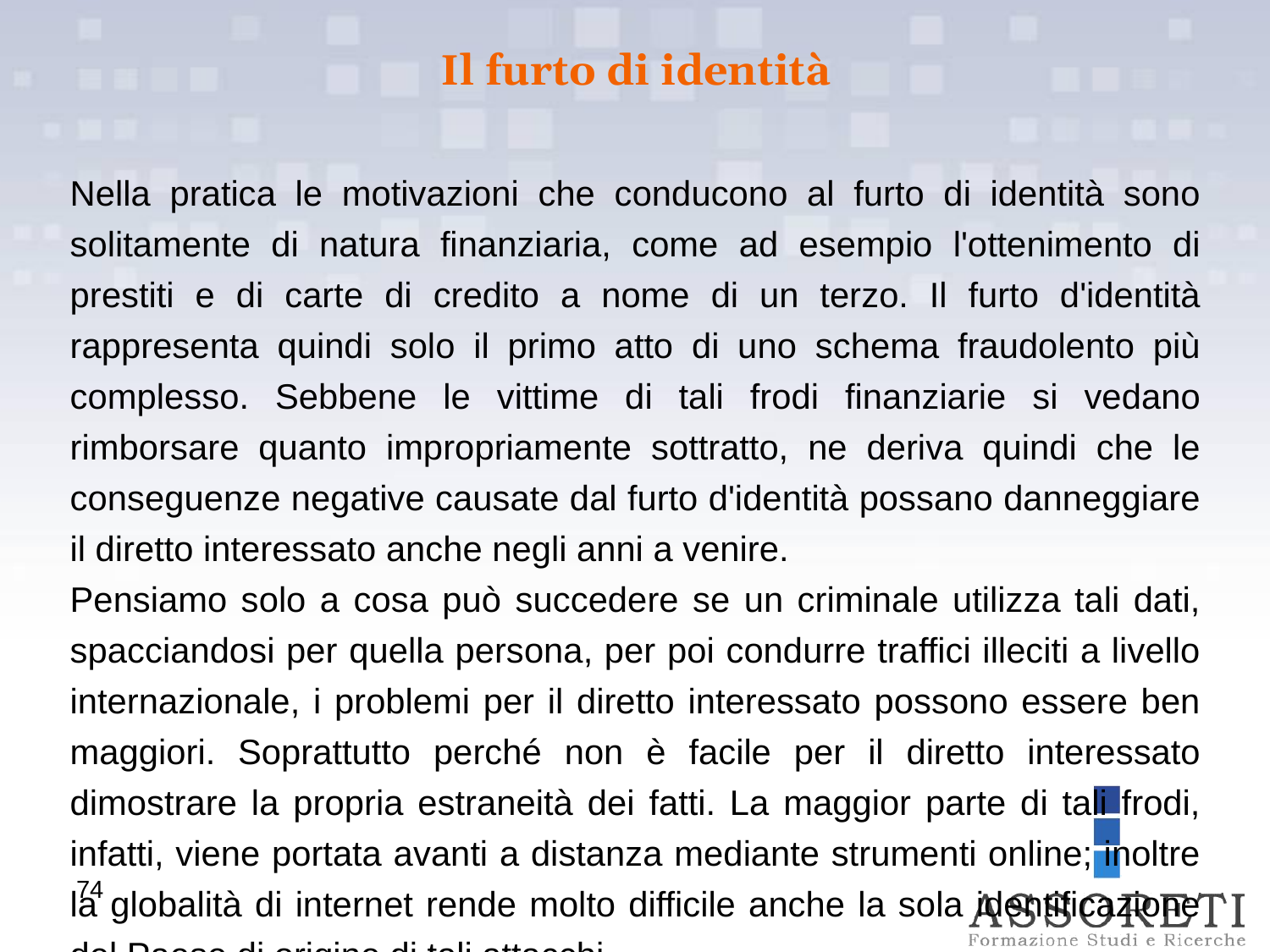

Il furto di identità
Nella pratica le motivazioni che conducono al furto di identità sono solitamente di natura finanziaria, come ad esempio l'ottenimento di prestiti e di carte di credito a nome di un terzo. Il furto d'identità rappresenta quindi solo il primo atto di uno schema fraudolento più complesso. Sebbene le vittime di tali frodi finanziarie si vedano rimborsare quanto impropriamente sottratto, ne deriva quindi che le conseguenze negative causate dal furto d'identità possano danneggiare il diretto interessato anche negli anni a venire.
Pensiamo solo a cosa può succedere se un criminale utilizza tali dati, spacciandosi per quella persona, per poi condurre traffici illeciti a livello internazionale, i problemi per il diretto interessato possono essere ben maggiori. Soprattutto perché non è facile per il diretto interessato dimostrare la propria estraneità dei fatti. La maggior parte di tali frodi, infatti, viene portata avanti a distanza mediante strumenti online; inoltre la globalità di internet rende molto difficile anche la sola identificazione del Paese di origine di tali attacchi.

Nel caso di un professionista, che gestisce e conserva dati sensibili dei propri clienti, come è il caso ad esempio di un consulente, questi pericoli si amplificano se i dati sottratti non sono solo i propri, ma anche quelli di soggetti terzi.
74